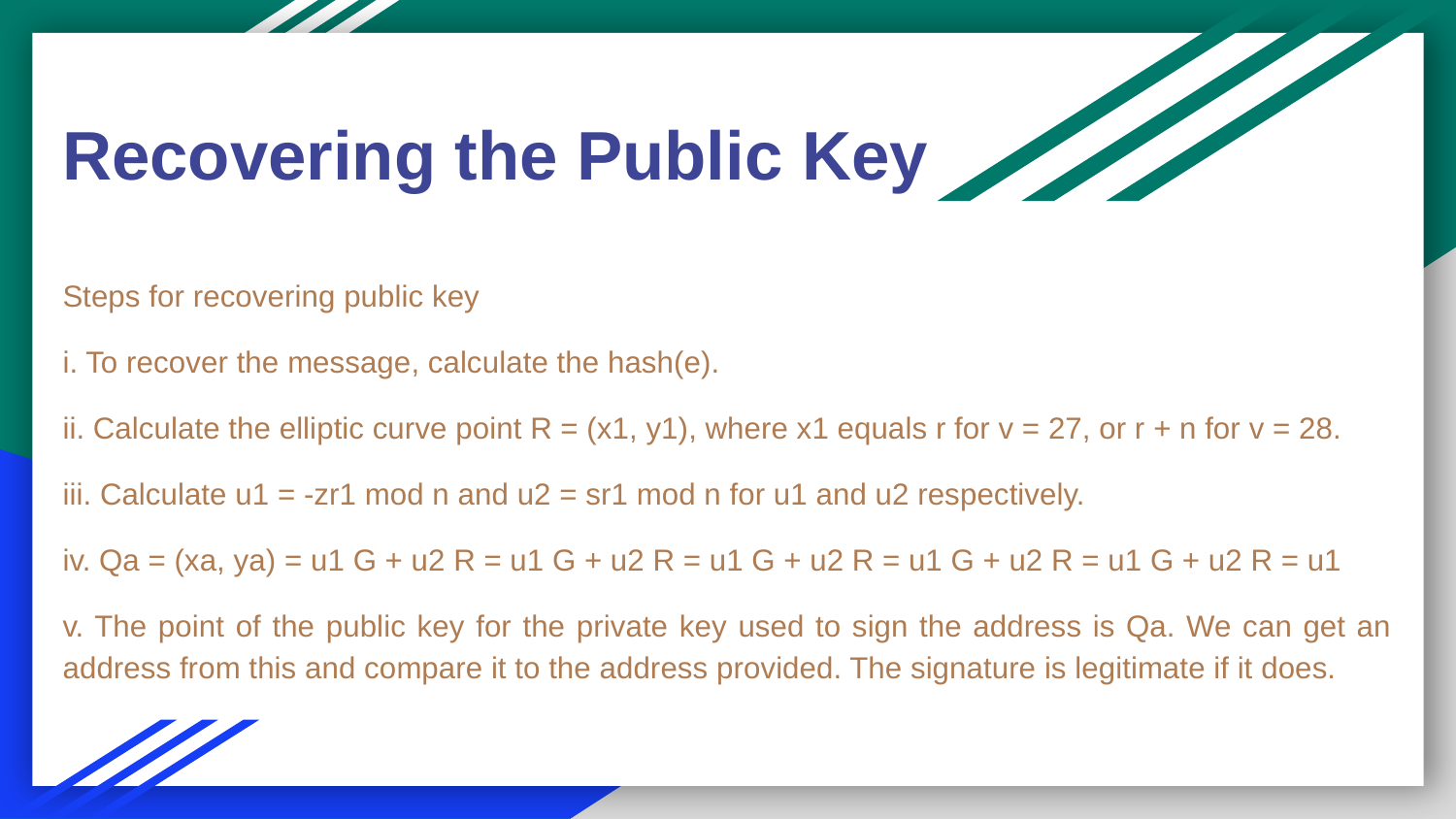

Recovering the Public Key

Steps for recovering public key
i. To recover the message, calculate the hash(e).
ii. Calculate the elliptic curve point R = (x1, y1), where x1 equals r for v = 27, or r + n for v = 28.
iii. Calculate u1 = -zr1 mod n and u2 = sr1 mod n for u1 and u2 respectively.
iv. Qa = (xa, ya) = u1 G + u2 R = u1 G + u2 R = u1 G + u2 R = u1 G + u2 R = u1 G + u2 R = u1
v. The point of the public key for the private key used to sign the address is Qa. We can get an address from this and compare it to the address provided. The signature is legitimate if it does.